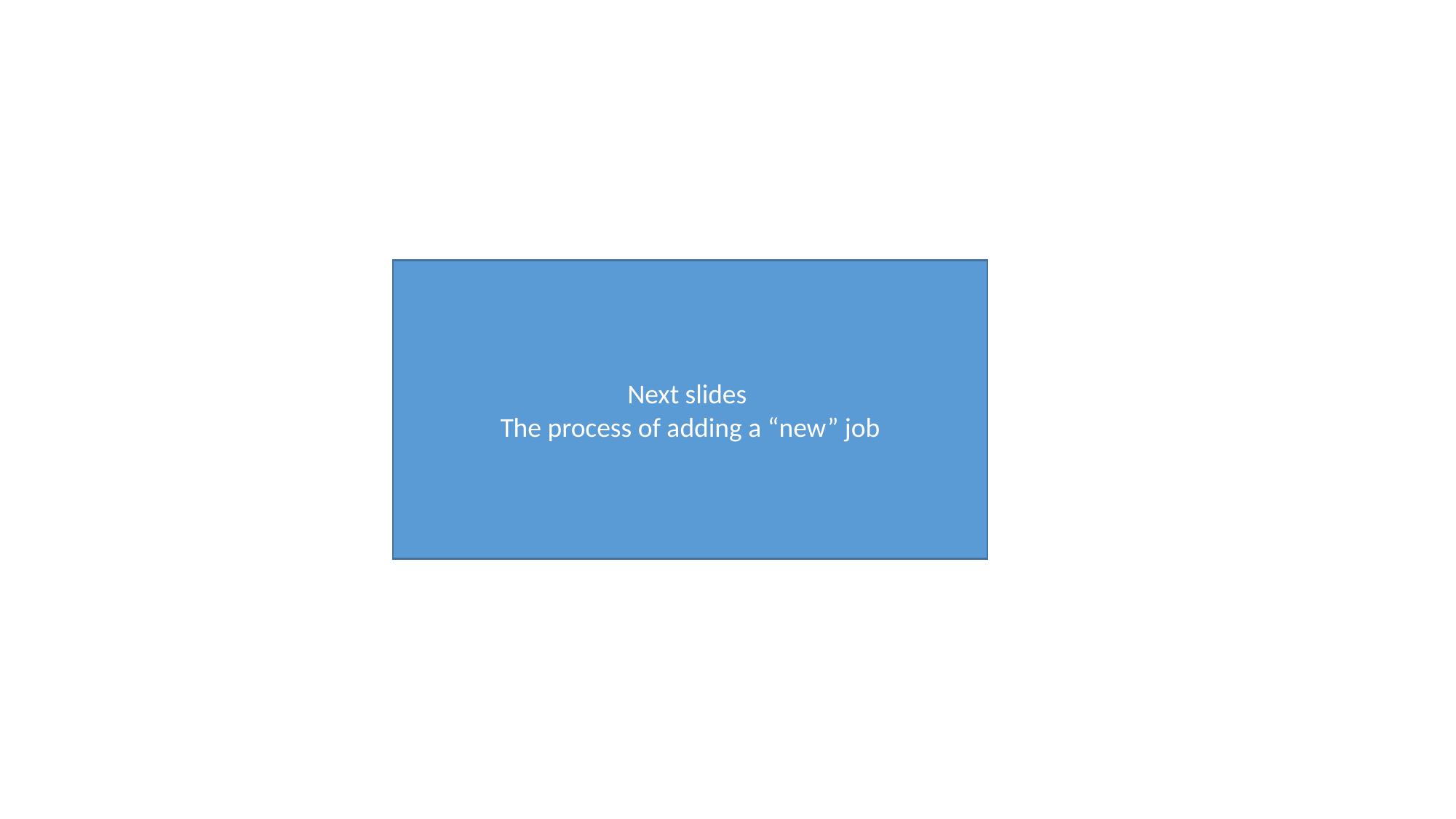

Next slides
The process of adding a “new” job